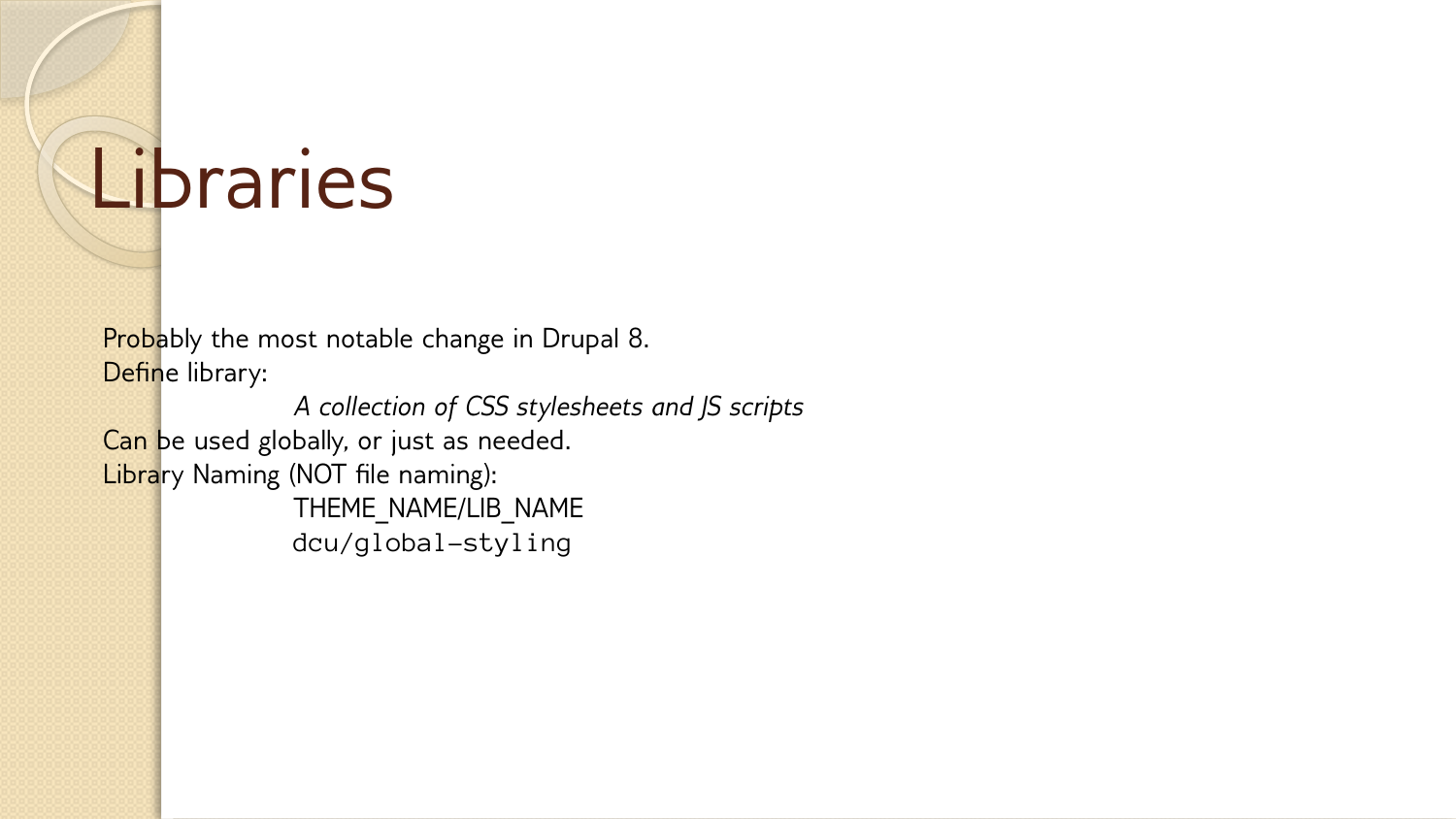

# Libraries
Probably the most notable change in Drupal 8.
Define library:
	A collection of CSS stylesheets and JS scripts
Can be used globally, or just as needed.
Library Naming (NOT file naming):
	THEME_NAME/LIB_NAME
	dcu/global-styling